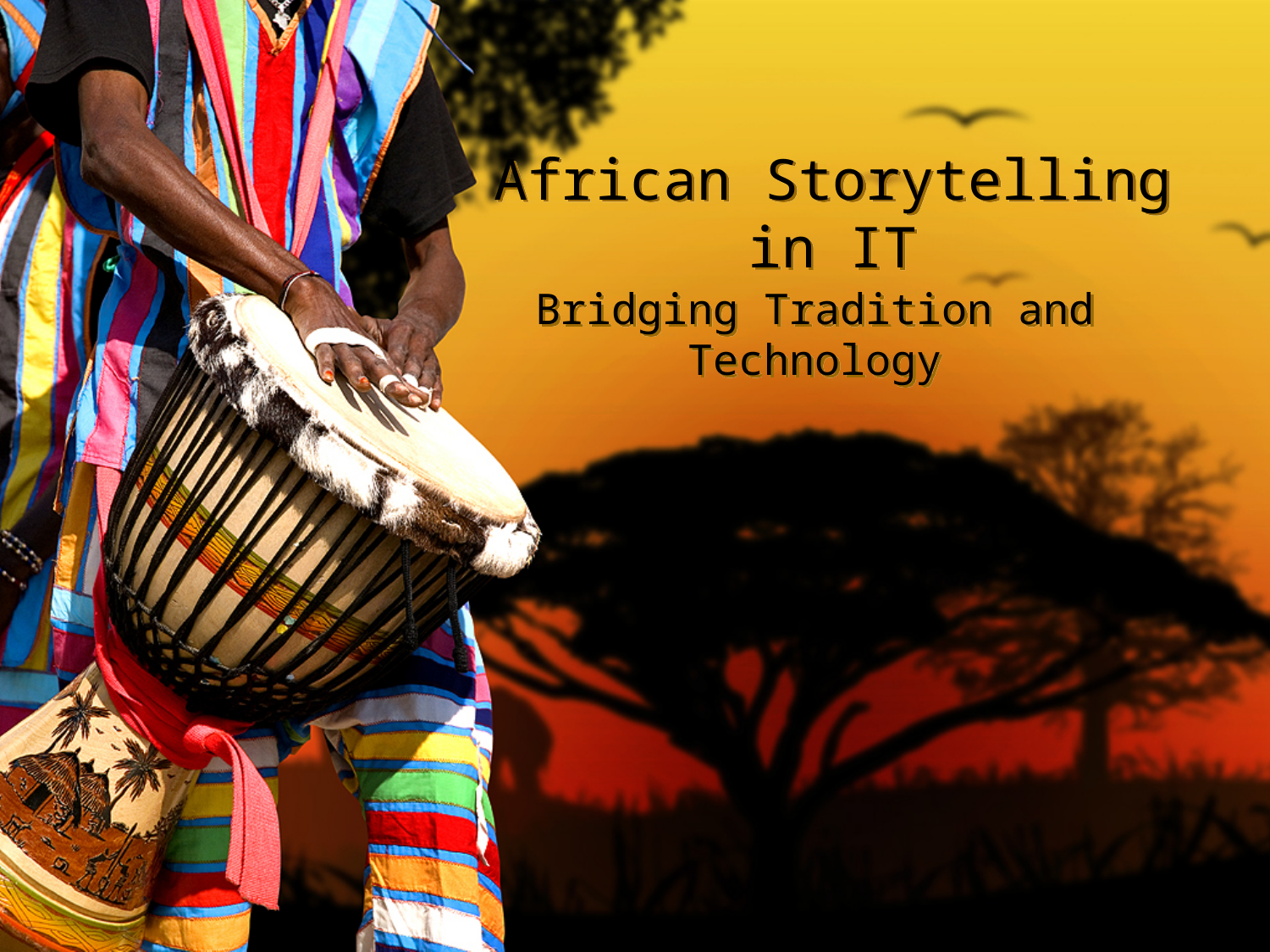

# African Storytelling in IT
Bridging Tradition and Technology